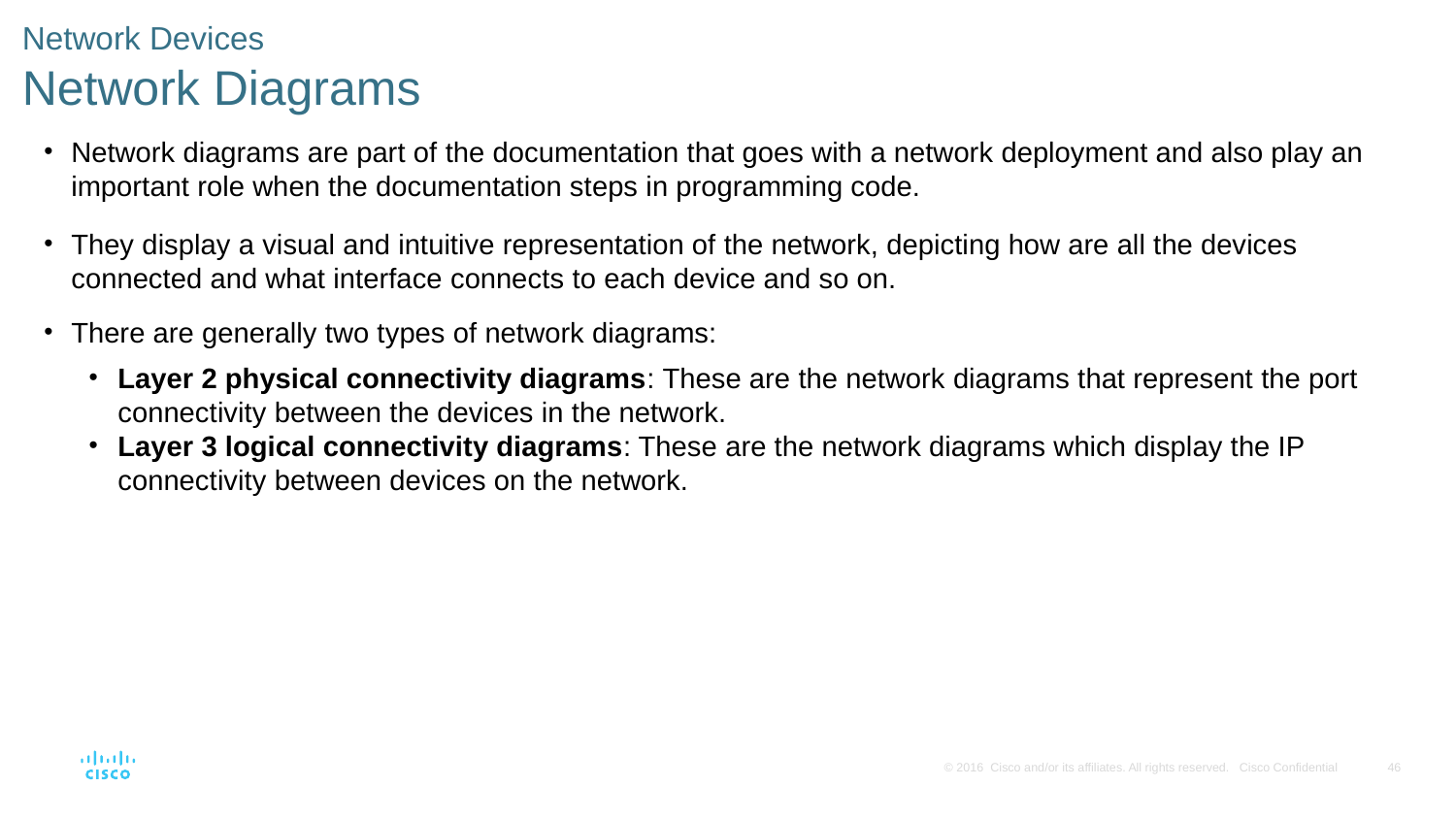

Network Devices
Network Diagrams
Network diagrams are part of the documentation that goes with a network deployment and also play an important role when the documentation steps in programming code.
They display a visual and intuitive representation of the network, depicting how are all the devices connected and what interface connects to each device and so on.
There are generally two types of network diagrams:
Layer 2 physical connectivity diagrams: These are the network diagrams that represent the port connectivity between the devices in the network.
Layer 3 logical connectivity diagrams: These are the network diagrams which display the IP connectivity between devices on the network.